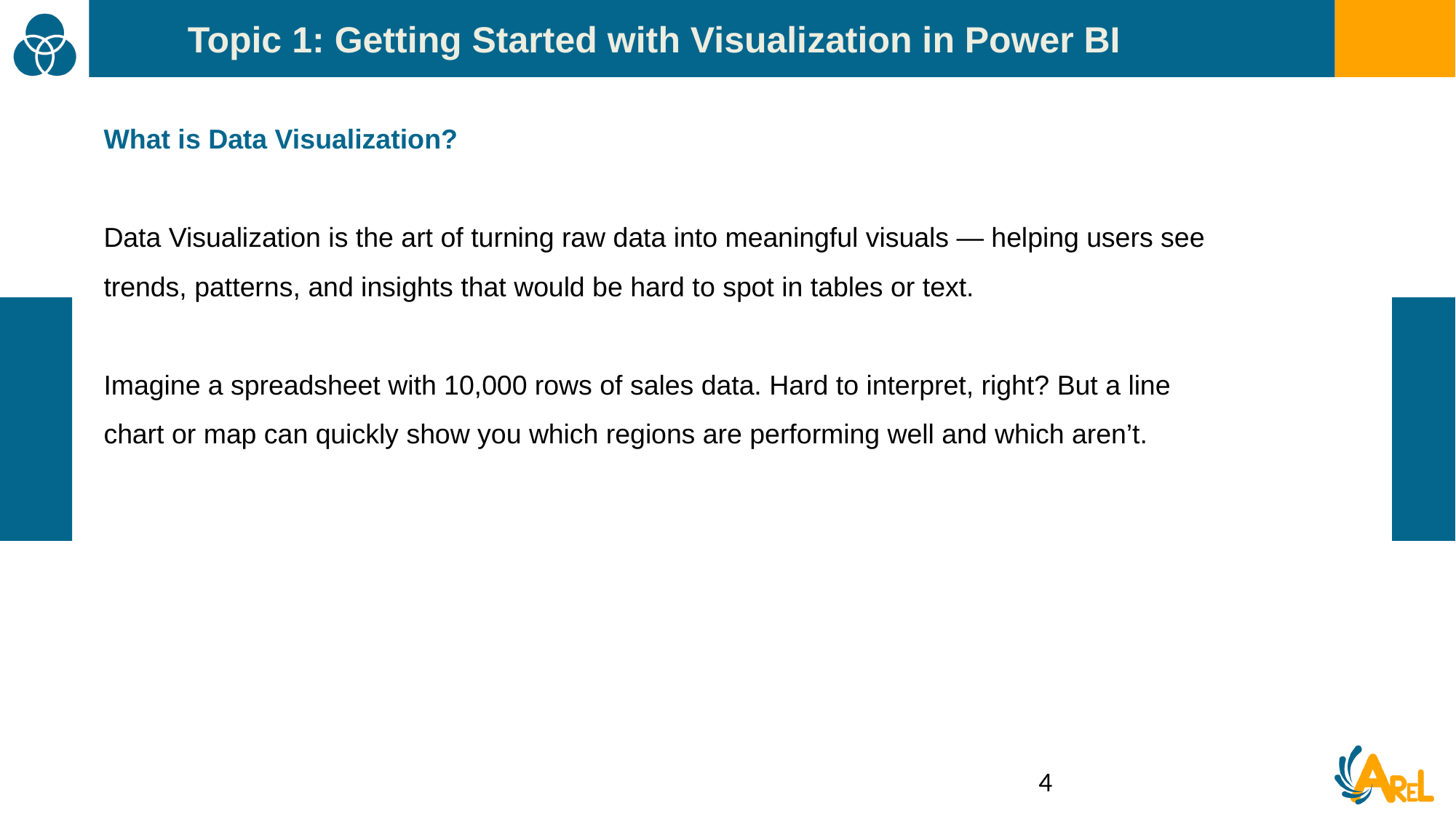

Topic 1: Getting Started with Visualization in Power BI
What is Data Visualization?

Data Visualization is the art of turning raw data into meaningful visuals — helping users see trends, patterns, and insights that would be hard to spot in tables or text.

Imagine a spreadsheet with 10,000 rows of sales data. Hard to interpret, right? But a line chart or map can quickly show you which regions are performing well and which aren’t.

4